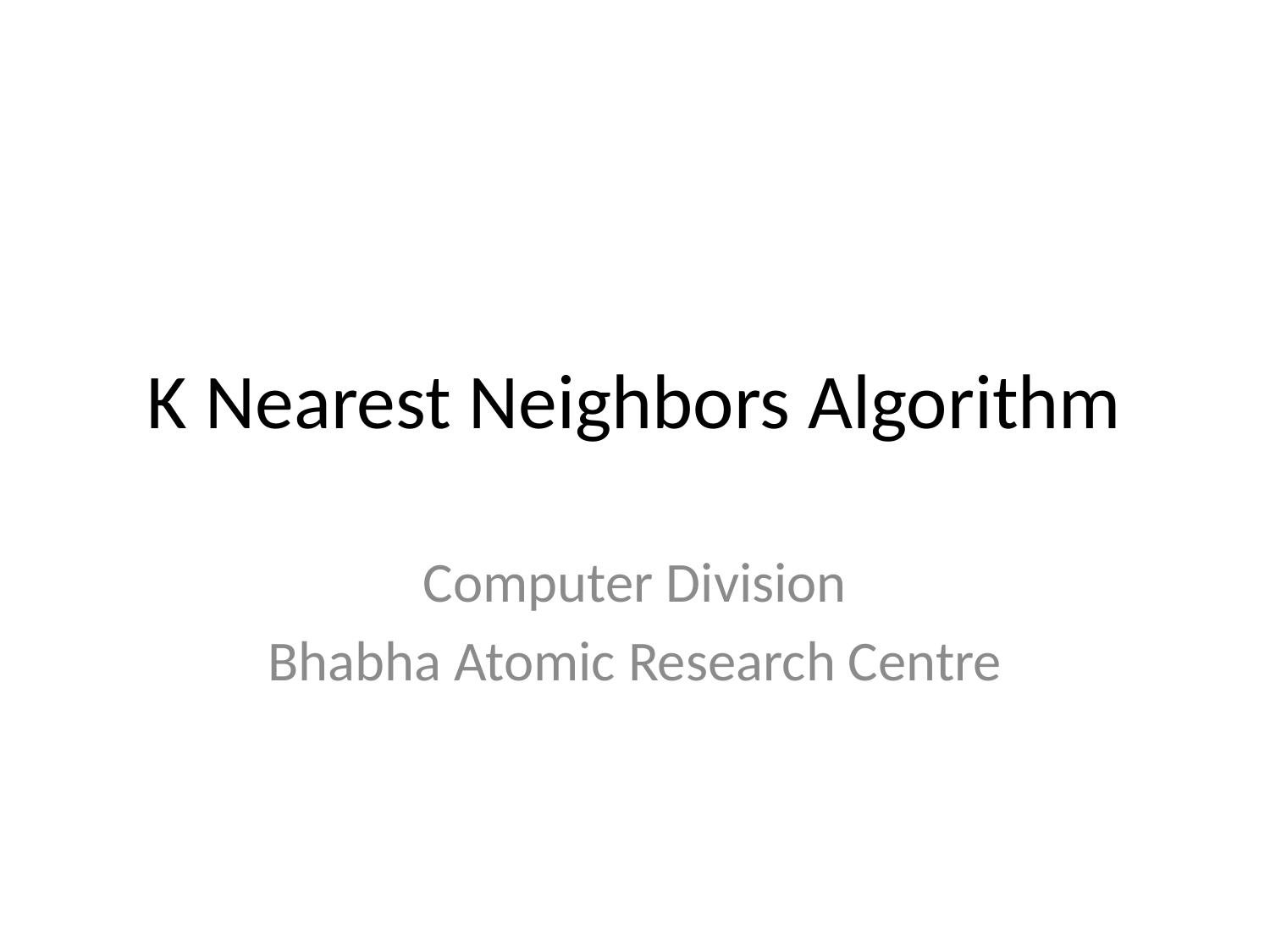

# K Nearest Neighbors Algorithm
Computer Division
Bhabha Atomic Research Centre